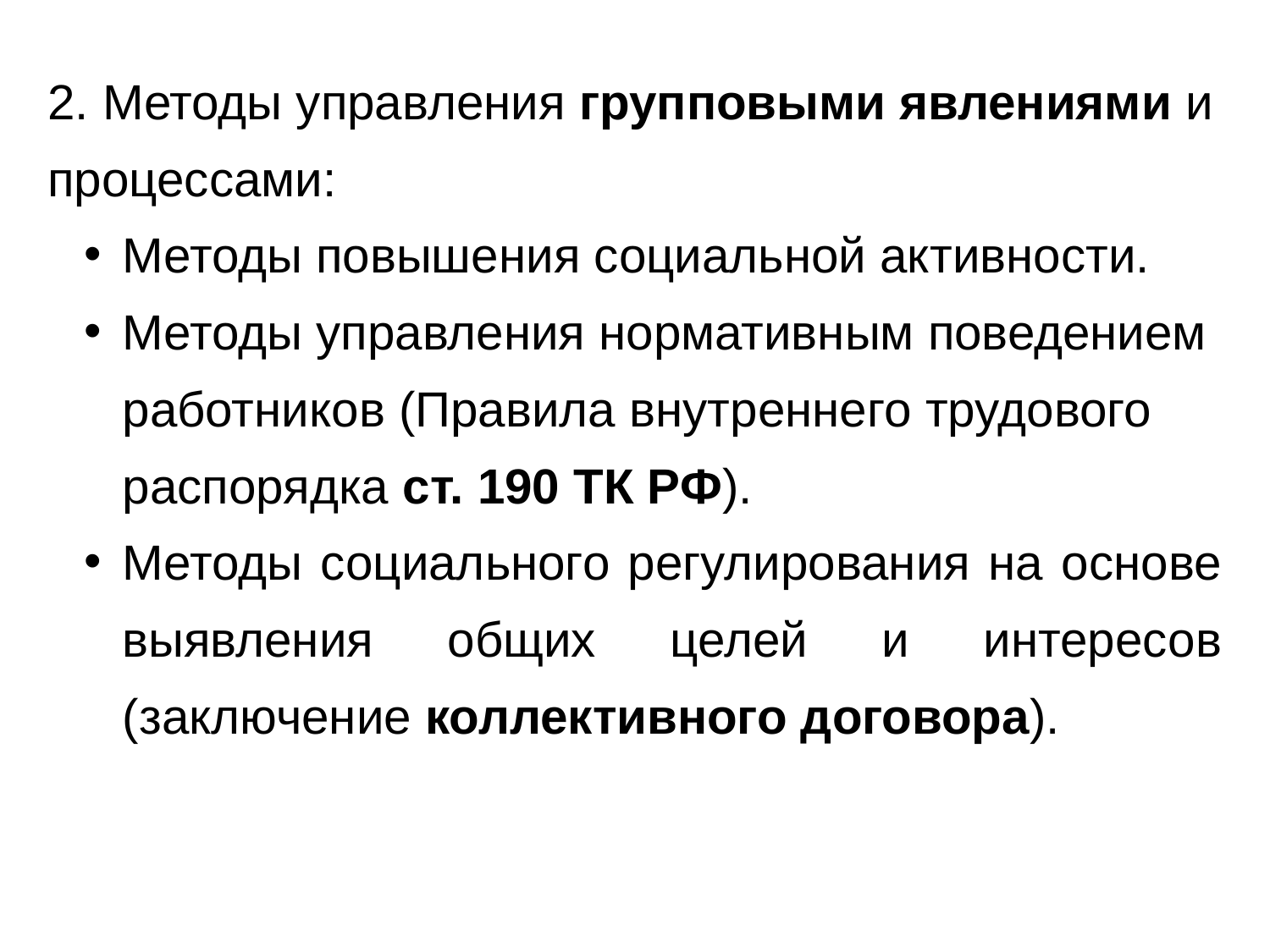

2. Методы управления групповыми явлениями и процессами:
Методы повышения социальной активности.
Методы управления нормативным поведением работников (Правила внутреннего трудового распорядка ст. 190 ТК РФ).
Методы социального регулирования на основе выявления общих целей и интересов (заключение коллективного договора).